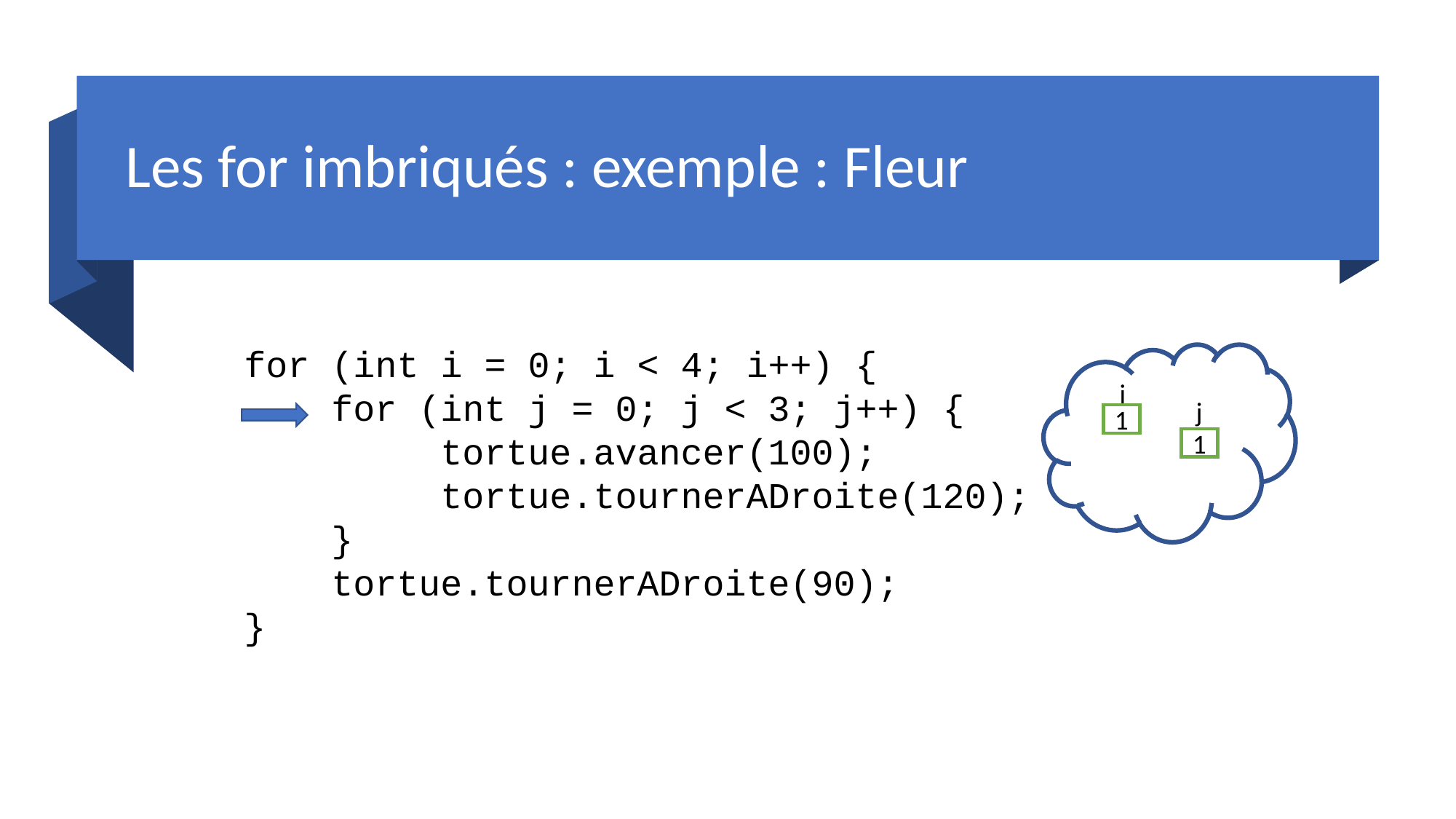

# Les for imbriqués : exemple : Fleur

 for (int i = 0; i < 4; i++) {
     for (int j = 0; j < 3; j++) {
          tortue.avancer(100);
          tortue.tournerADroite(120);
     }
     tortue.tournerADroite(90);
 }

i
j

1
1